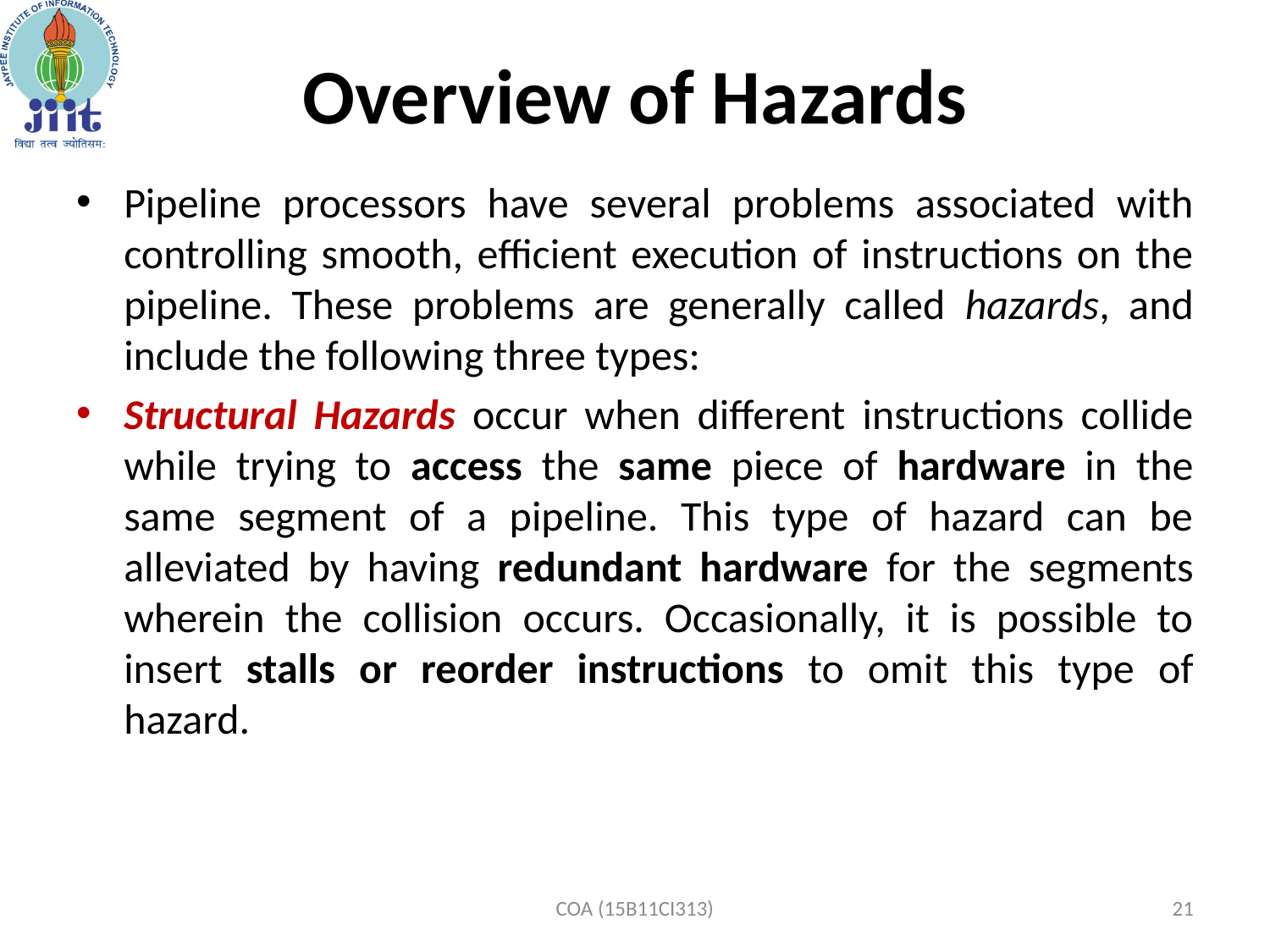

# Overview of Hazards
Pipeline processors have several problems associated with controlling smooth, efficient execution of instructions on the pipeline. These problems are generally called hazards, and include the following three types:
Structural Hazards occur when different instructions collide while trying to access the same piece of hardware in the same segment of a pipeline. This type of hazard can be alleviated by having redundant hardware for the segments wherein the collision occurs. Occasionally, it is possible to insert stalls or reorder instructions to omit this type of hazard.
COA (15B11CI313)
21